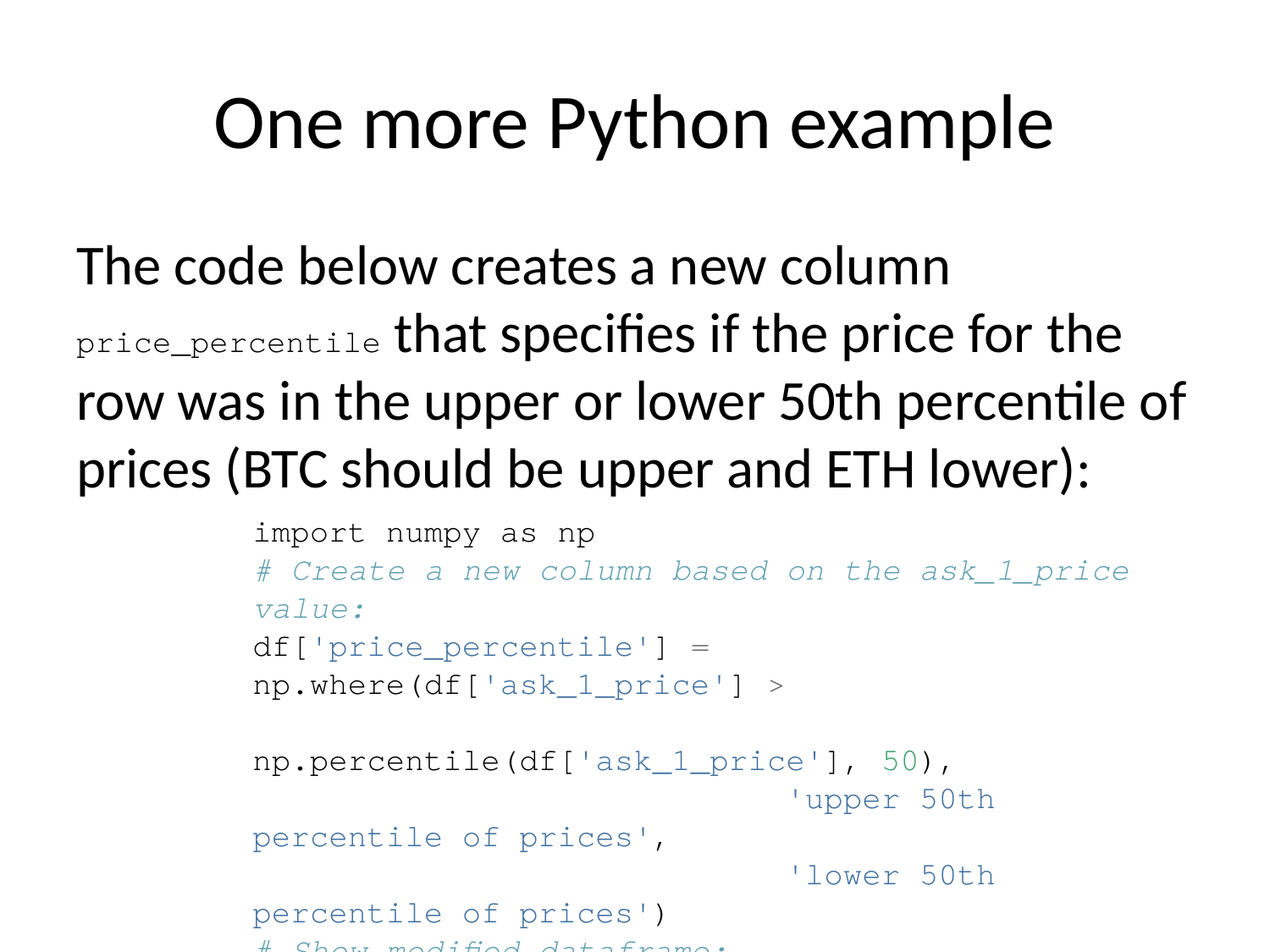

# One more Python example
The code below creates a new column price_percentile that specifies if the price for the row was in the upper or lower 50th percentile of prices (BTC should be upper and ETH lower):
import numpy as np
# Create a new column based on the ask_1_price value:
df['price_percentile'] = np.where(df['ask_1_price'] >
                                  np.percentile(df['ask_1_price'], 50),
                            'upper 50th percentile of prices',
                            'lower 50th percentile of prices')
# Show modified dataframe:
df[['symbol', 'ask_1_price', 'price_percentile']]
##       symbol  ask_1_price                 price_percentile
## 0        ETH     1928.872  lower 50th percentile of prices
## 1        BTC    31804.460  upper 50th percentile of prices
## 2        ETH     1947.025  lower 50th percentile of prices
## 3        BTC    31916.240  upper 50th percentile of prices
## 4        ETH     1949.451  lower 50th percentile of prices
## ...      ...          ...                              ...
## 15244    BTC    11844.000  upper 50th percentile of prices
## 15245    BTC    11855.070  upper 50th percentile of prices
## 15246    BTC    11838.670  upper 50th percentile of prices
## 15247    BTC    11825.050  upper 50th percentile of prices
## 15248    BTC    11925.450  upper 50th percentile of prices
##
## [15249 rows x 3 columns]